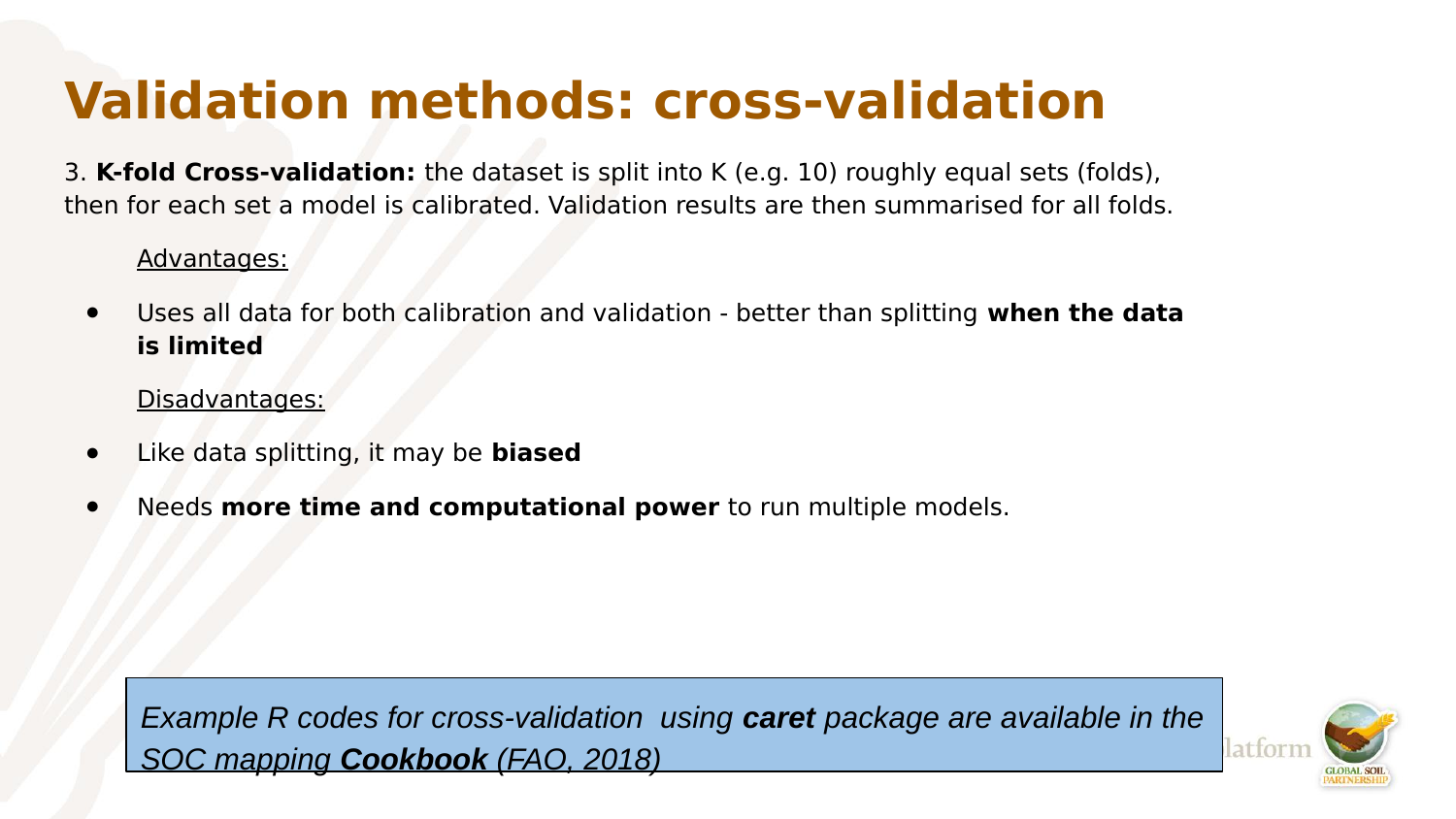

# Validation methods: cross-validation
3. K-fold Cross-validation: the dataset is split into K (e.g. 10) roughly equal sets (folds), then for each set a model is calibrated. Validation results are then summarised for all folds.
Advantages:
Uses all data for both calibration and validation - better than splitting when the data is limited
Disadvantages:
Like data splitting, it may be biased
Needs more time and computational power to run multiple models.
Example R codes for cross-validation  using caret package are available in the SOC mapping Cookbook (FAO, 2018)
25